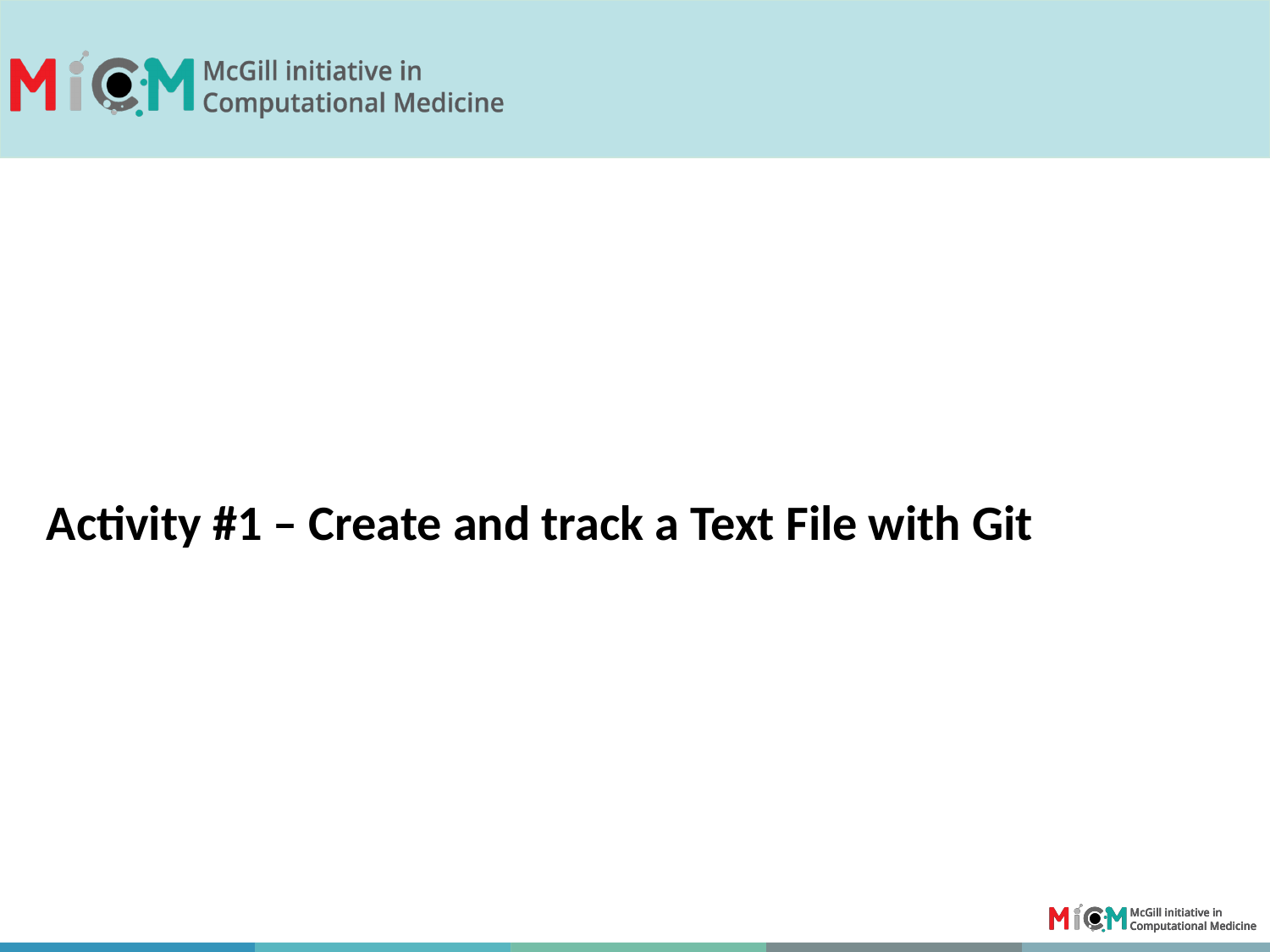

Activity #1 – Create and track a Text File with Git